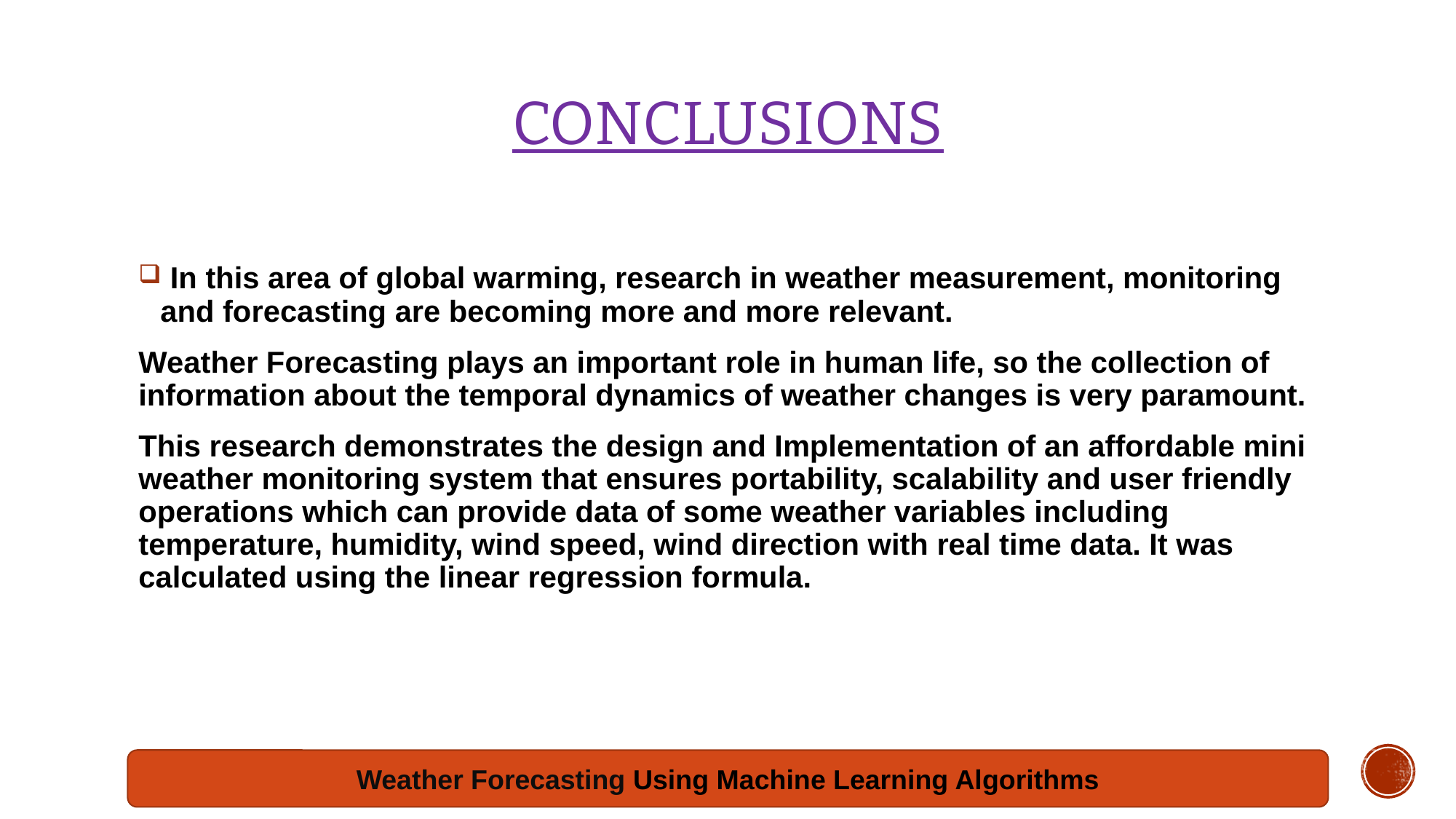

# CONCLUSIONS

 In this area of global warming, research in weather measurement, monitoring and forecasting are becoming more and more relevant.
Weather Forecasting plays an important role in human life, so the collection of information about the temporal dynamics of weather changes is very paramount.
This research demonstrates the design and Implementation of an affordable mini weather monitoring system that ensures portability, scalability and user friendly operations which can provide data of some weather variables including temperature, humidity, wind speed, wind direction with real time data. It was calculated using the linear regression formula.

Weather Forecasting Using Machine Learning Algorithms